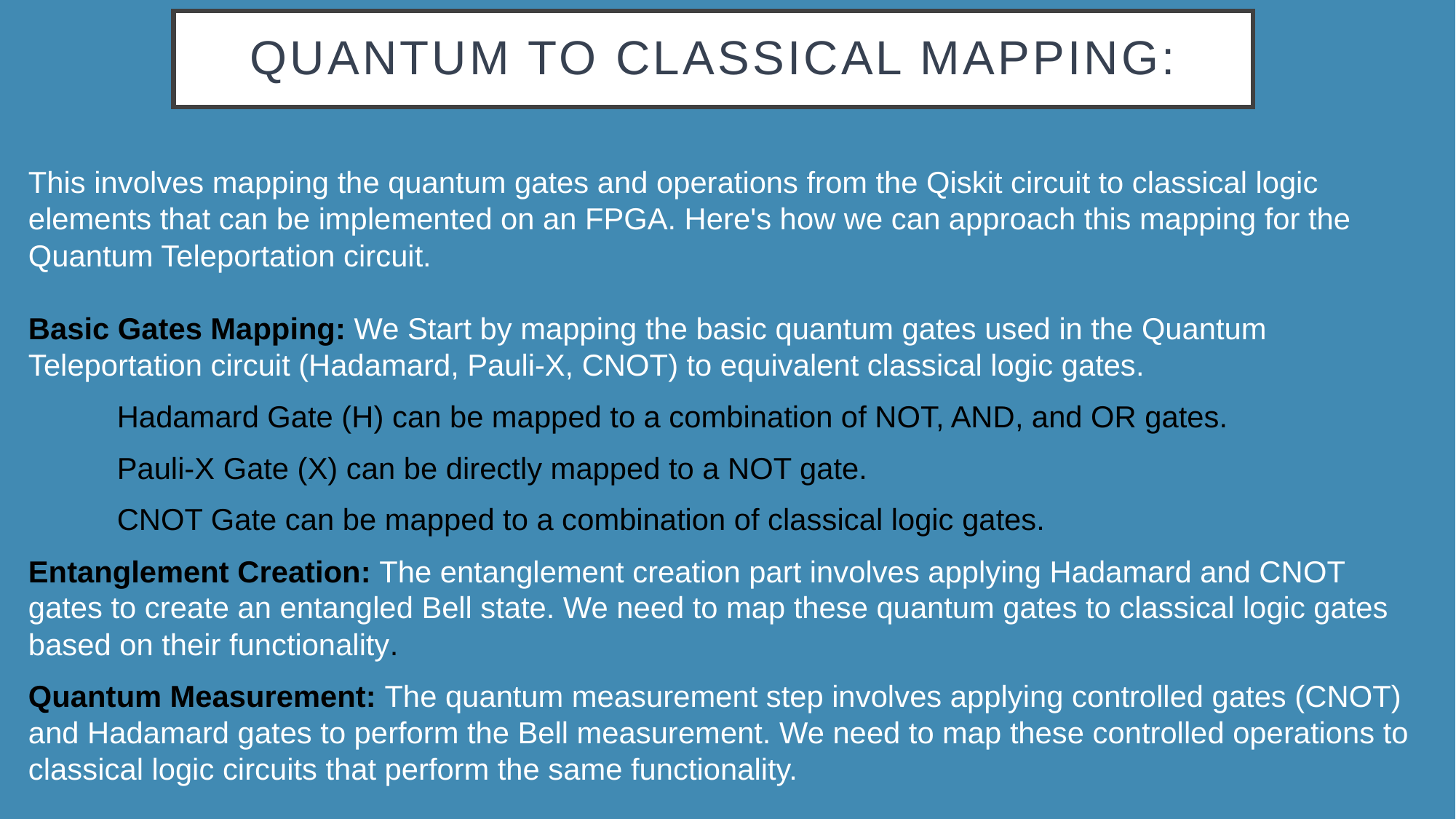

# Quantum to Classical Mapping:
This involves mapping the quantum gates and operations from the Qiskit circuit to classical logic elements that can be implemented on an FPGA. Here's how we can approach this mapping for the Quantum Teleportation circuit.
Basic Gates Mapping: We Start by mapping the basic quantum gates used in the Quantum Teleportation circuit (Hadamard, Pauli-X, CNOT) to equivalent classical logic gates.
Hadamard Gate (H) can be mapped to a combination of NOT, AND, and OR gates.
Pauli-X Gate (X) can be directly mapped to a NOT gate.
CNOT Gate can be mapped to a combination of classical logic gates.
Entanglement Creation: The entanglement creation part involves applying Hadamard and CNOT gates to create an entangled Bell state. We need to map these quantum gates to classical logic gates based on their functionality.
Quantum Measurement: The quantum measurement step involves applying controlled gates (CNOT) and Hadamard gates to perform the Bell measurement. We need to map these controlled operations to classical logic circuits that perform the same functionality.